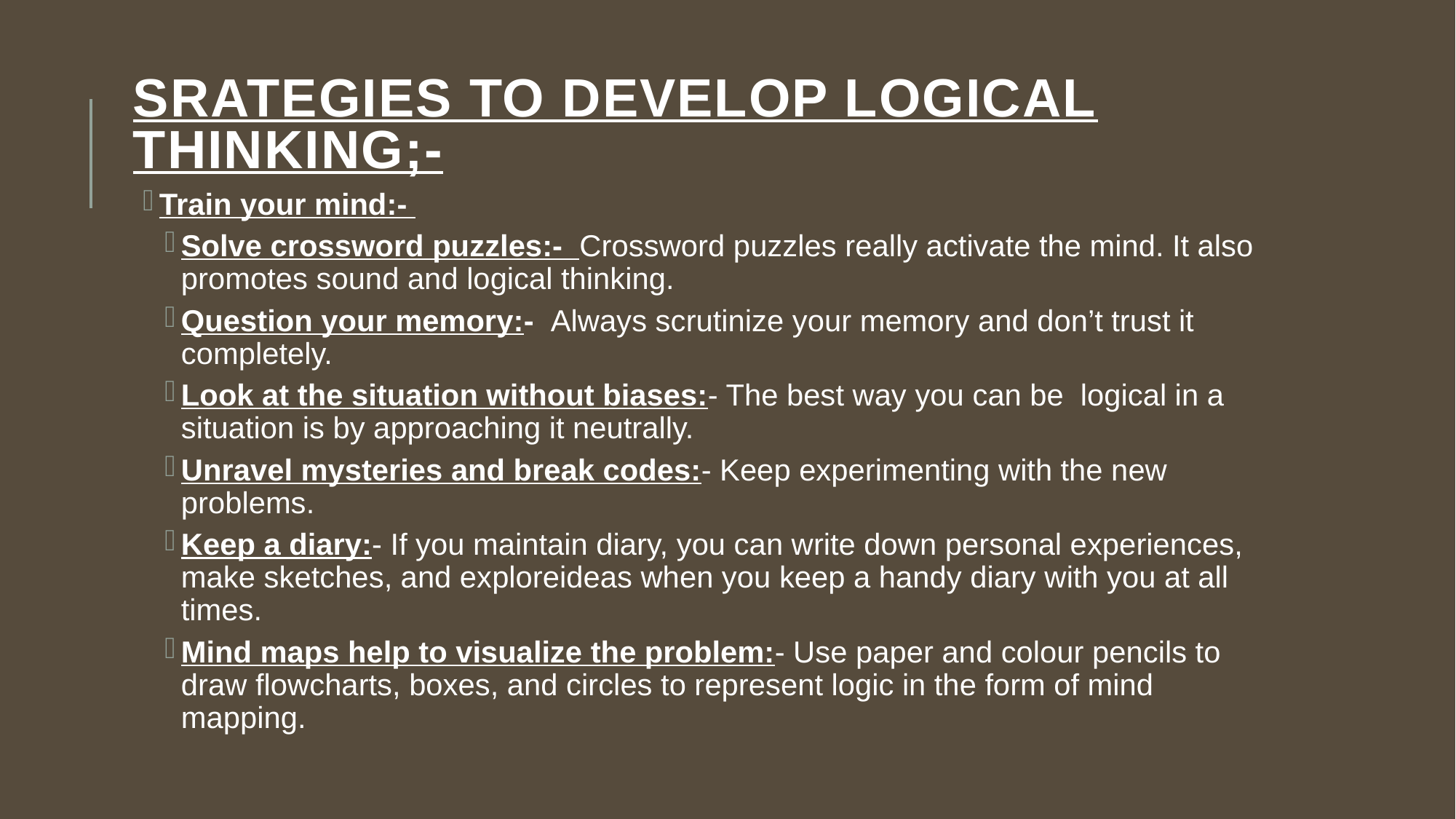

# SRATEGIES TO DEVELOP LOGICAL THINKING;-
Train your mind:-
Solve crossword puzzles:-  Crossword puzzles really activate the mind. It also promotes sound and logical thinking.
Question your memory:-  Always scrutinize your memory and don’t trust it completely.
Look at the situation without biases:- The best way you can be  logical in a situation is by approaching it neutrally.
Unravel mysteries and break codes:- Keep experimenting with the new problems.
Keep a diary:- If you maintain diary, you can write down personal experiences, make sketches, and exploreideas when you keep a handy diary with you at all times.
Mind maps help to visualize the problem:- Use paper and colour pencils to draw flowcharts, boxes, and circles to represent logic in the form of mind mapping.